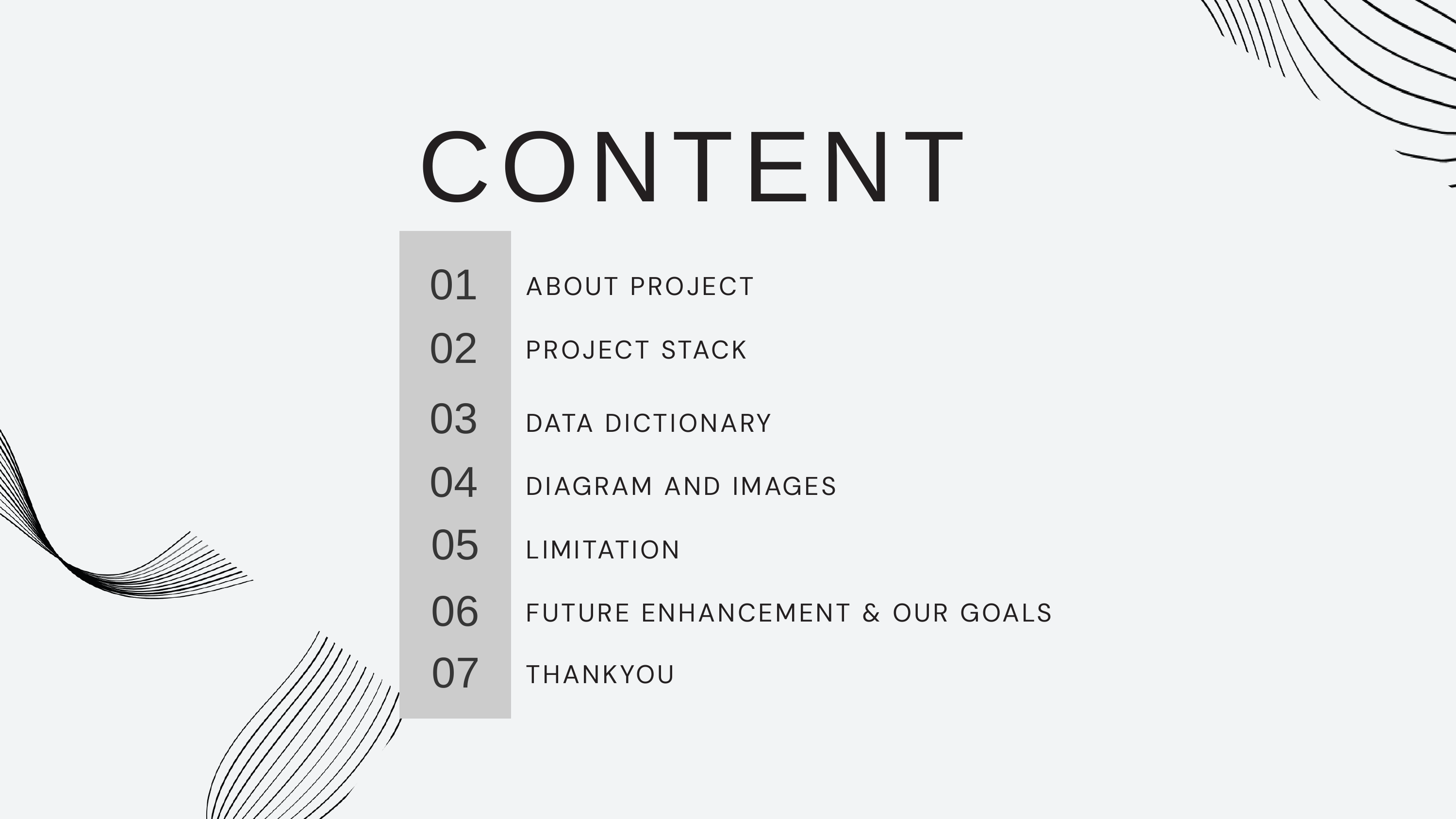

CONTENT

01
ABOUT PROJECT
02
PROJECT STACK
03
DATA DICTIONARY

04
DIAGRAM AND IMAGES
05
LIMITATION
06
FUTURE ENHANCEMENT & OUR GOALS
07
THANKYOU